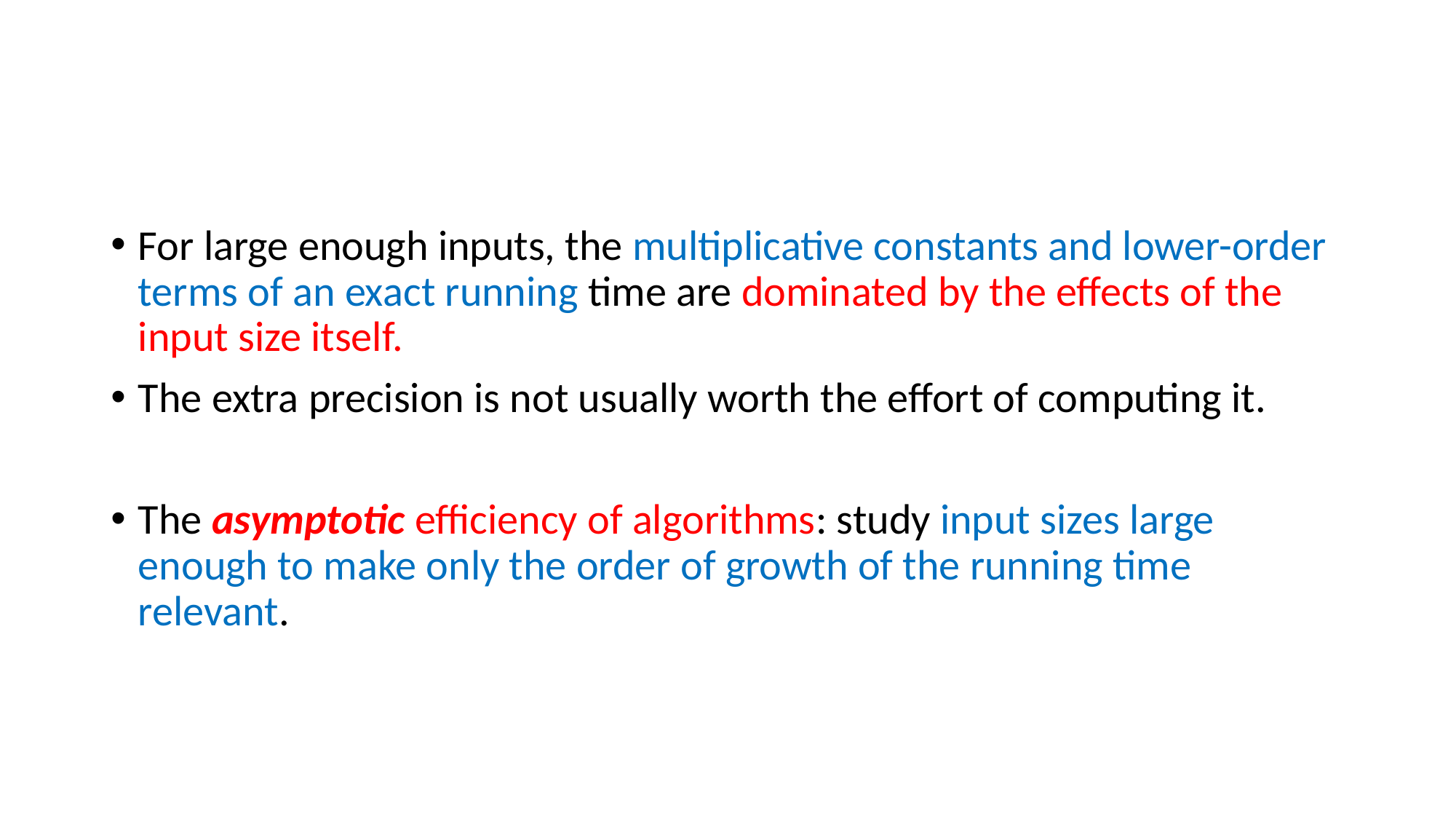

#
For large enough inputs, the multiplicative constants and lower-order terms of an exact running time are dominated by the effects of the input size itself.
The extra precision is not usually worth the effort of computing it.

The asymptotic efficiency of algorithms: study input sizes large enough to make only the order of growth of the running time relevant.